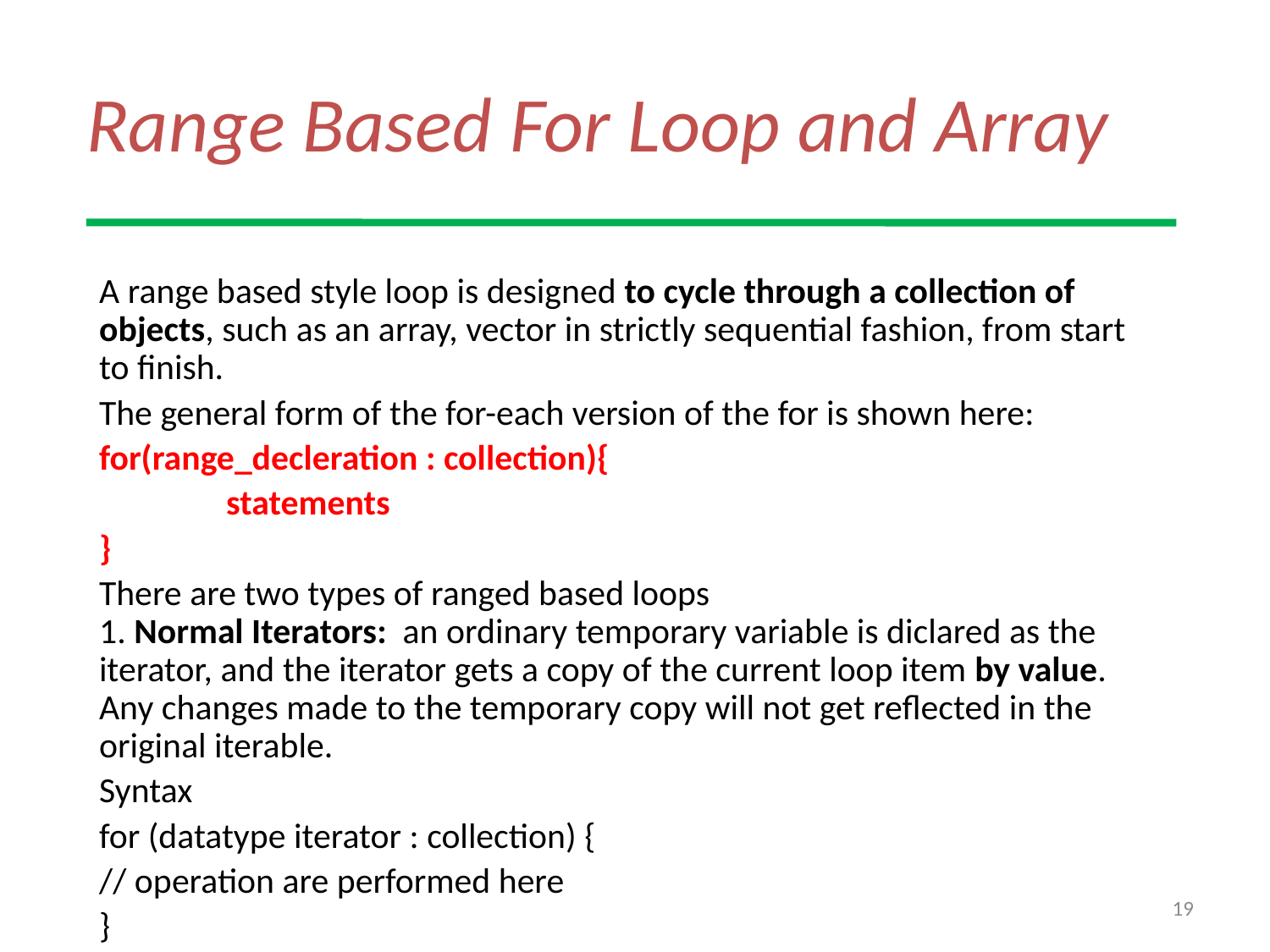

# Range Based For Loop and Array
A range based style loop is designed to cycle through a collection of objects, such as an array, vector in strictly sequential fashion, from start to finish.
The general form of the for-each version of the for is shown here:
for(range_decleration : collection){
	statements
}
There are two types of ranged based loops
1. Normal Iterators:  an ordinary temporary variable is diclared as the iterator, and the iterator gets a copy of the current loop item by value. Any changes made to the temporary copy will not get reflected in the original iterable.
Syntax
for (datatype iterator : collection) {
// operation are performed here
}
19